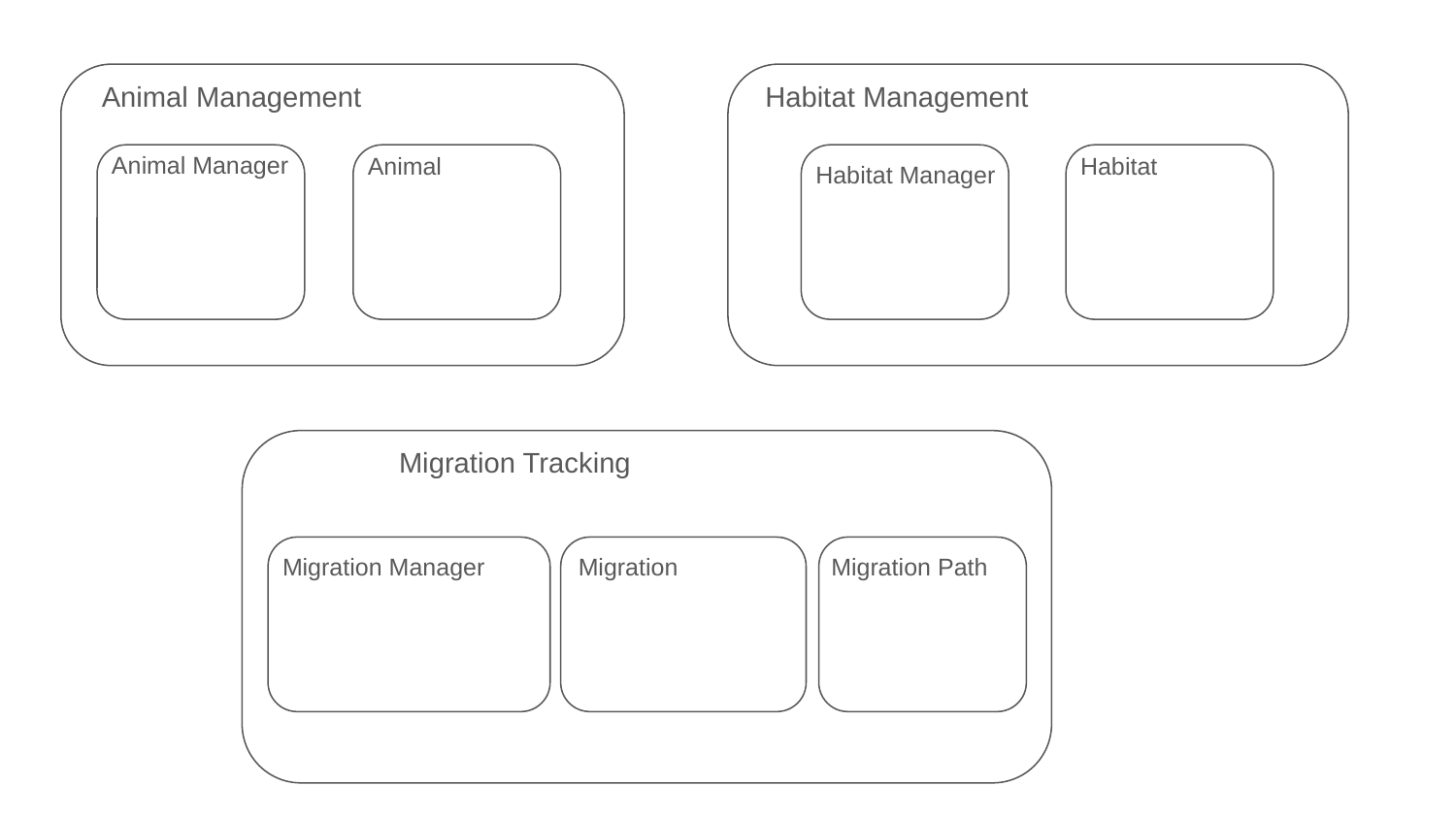

Animal Management

Habitat Management
Animal Manager
Animal
Habitat

Habitat Manager

Migration Tracking

Migration Manager

Migration
Migration Path